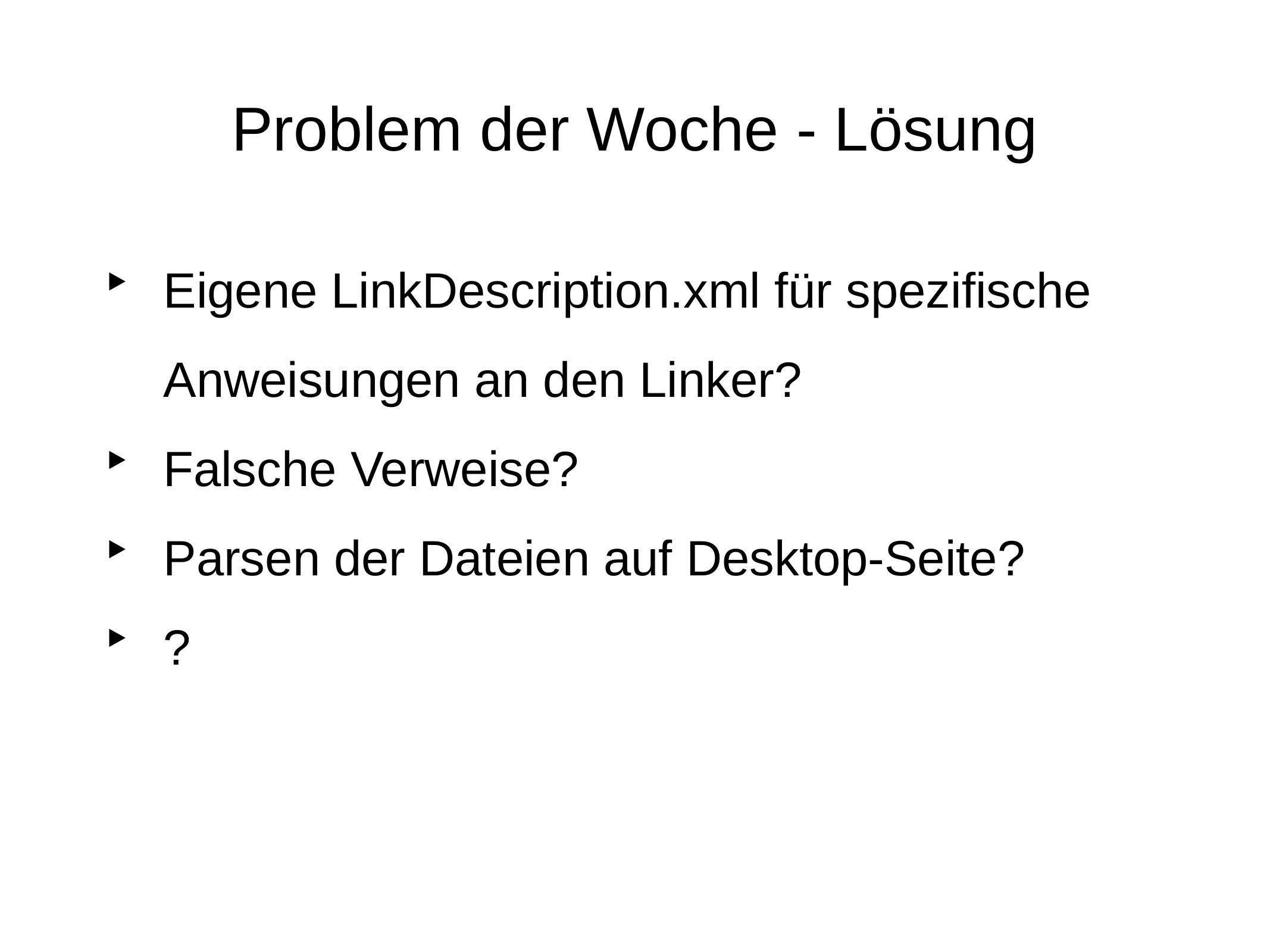

Problem der Woche - Lösung
Eigene LinkDescription.xml für spezifische Anweisungen an den Linker?
Falsche Verweise?
Parsen der Dateien auf Desktop-Seite?
?